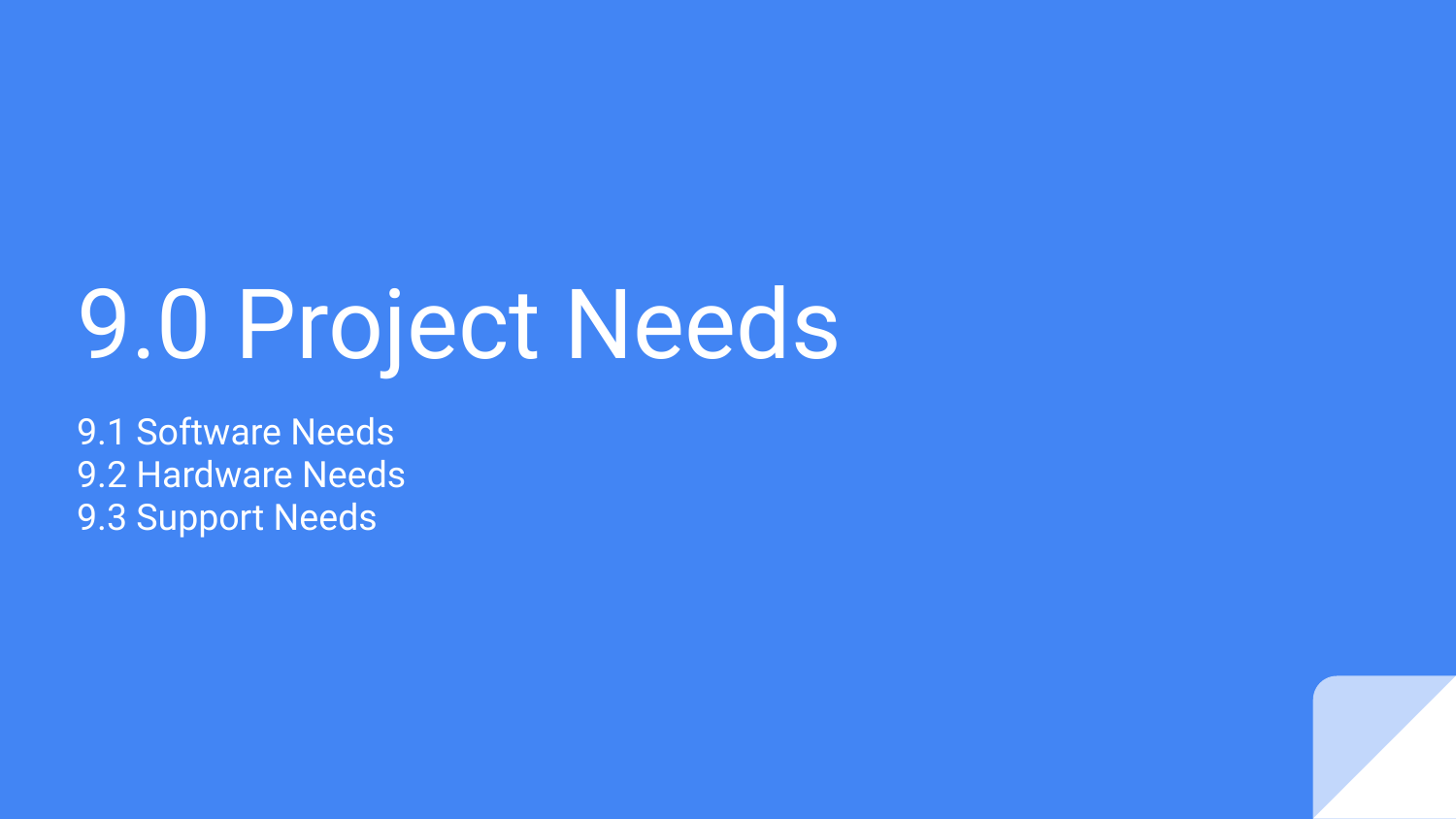

# 9.0 Project Needs
9.1 Software Needs
9.2 Hardware Needs
9.3 Support Needs